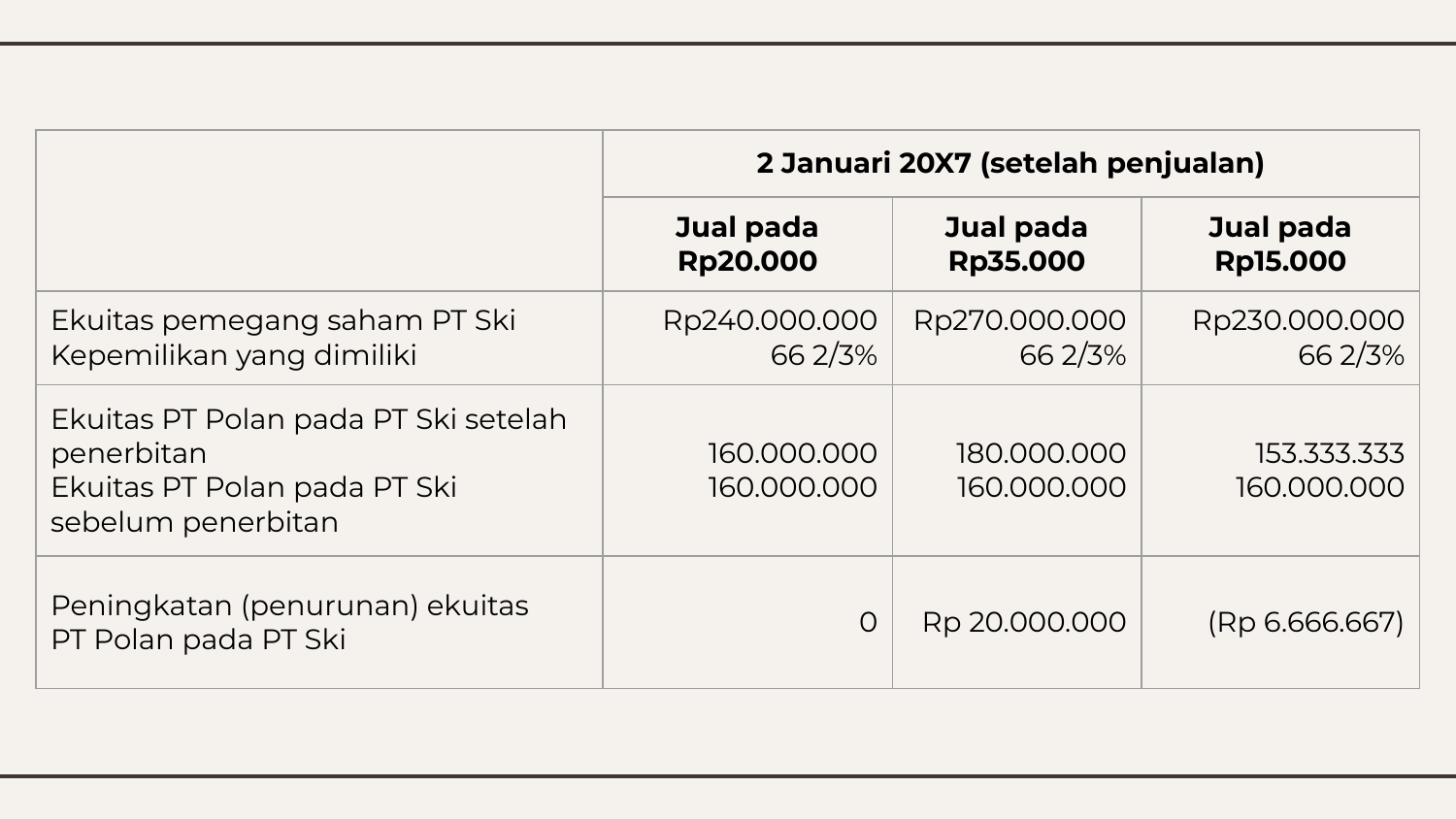

|  | 2 Januari 20X7 (setelah penjualan) |  |  |
| --- | --- | --- | --- |
|  | Jual pada Rp20.000 | Jual pada Rp35.000 | Jual pada Rp15.000 |
| Ekuitas pemegang saham PT Ski Kepemilikan yang dimiliki | Rp240.000.000 66 2/3% | Rp270.000.000 66 2/3% | Rp230.000.000 66 2/3% |
| Ekuitas PT Polan pada PT Ski setelah penerbitan Ekuitas PT Polan pada PT Ski sebelum penerbitan | 160.000.000 160.000.000 | 180.000.000 160.000.000 | 153.333.333 160.000.000 |
| Peningkatan (penurunan) ekuitas PT Polan pada PT Ski | 0 | Rp 20.000.000 | (Rp 6.666.667) |